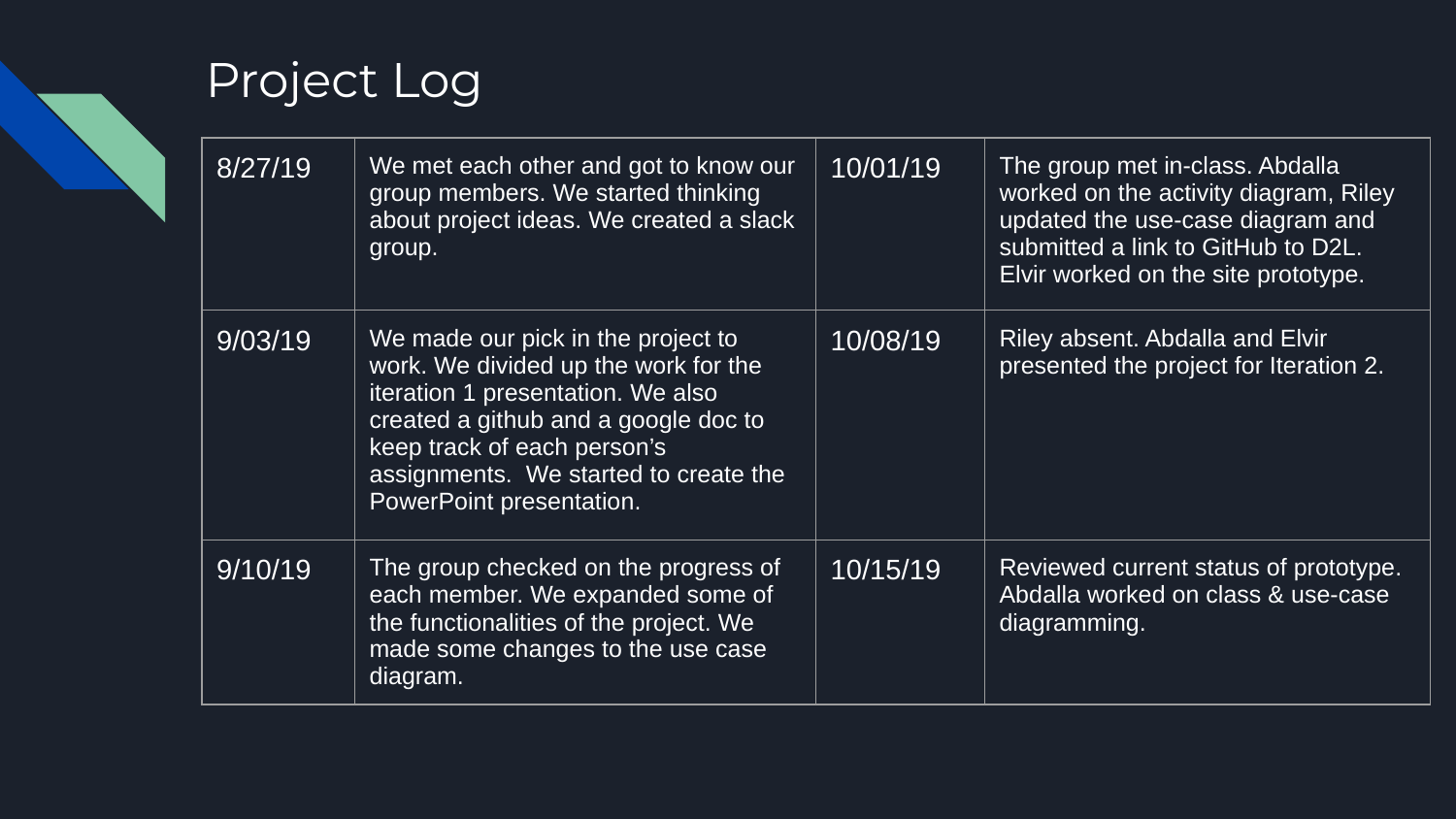

# Project Log
| 8/27/19 | We met each other and got to know our group members. We started thinking about project ideas. We created a slack group. | 10/01/19 | The group met in-class. Abdalla worked on the activity diagram, Riley updated the use-case diagram and submitted a link to GitHub to D2L. Elvir worked on the site prototype. |
| --- | --- | --- | --- |
| 9/03/19 | We made our pick in the project to work. We divided up the work for the iteration 1 presentation. We also created a github and a google doc to keep track of each person’s assignments. We started to create the PowerPoint presentation. | 10/08/19 | Riley absent. Abdalla and Elvir presented the project for Iteration 2. |
| 9/10/19 | The group checked on the progress of each member. We expanded some of the functionalities of the project. We made some changes to the use case diagram. | 10/15/19 | Reviewed current status of prototype. Abdalla worked on class & use-case diagramming. |